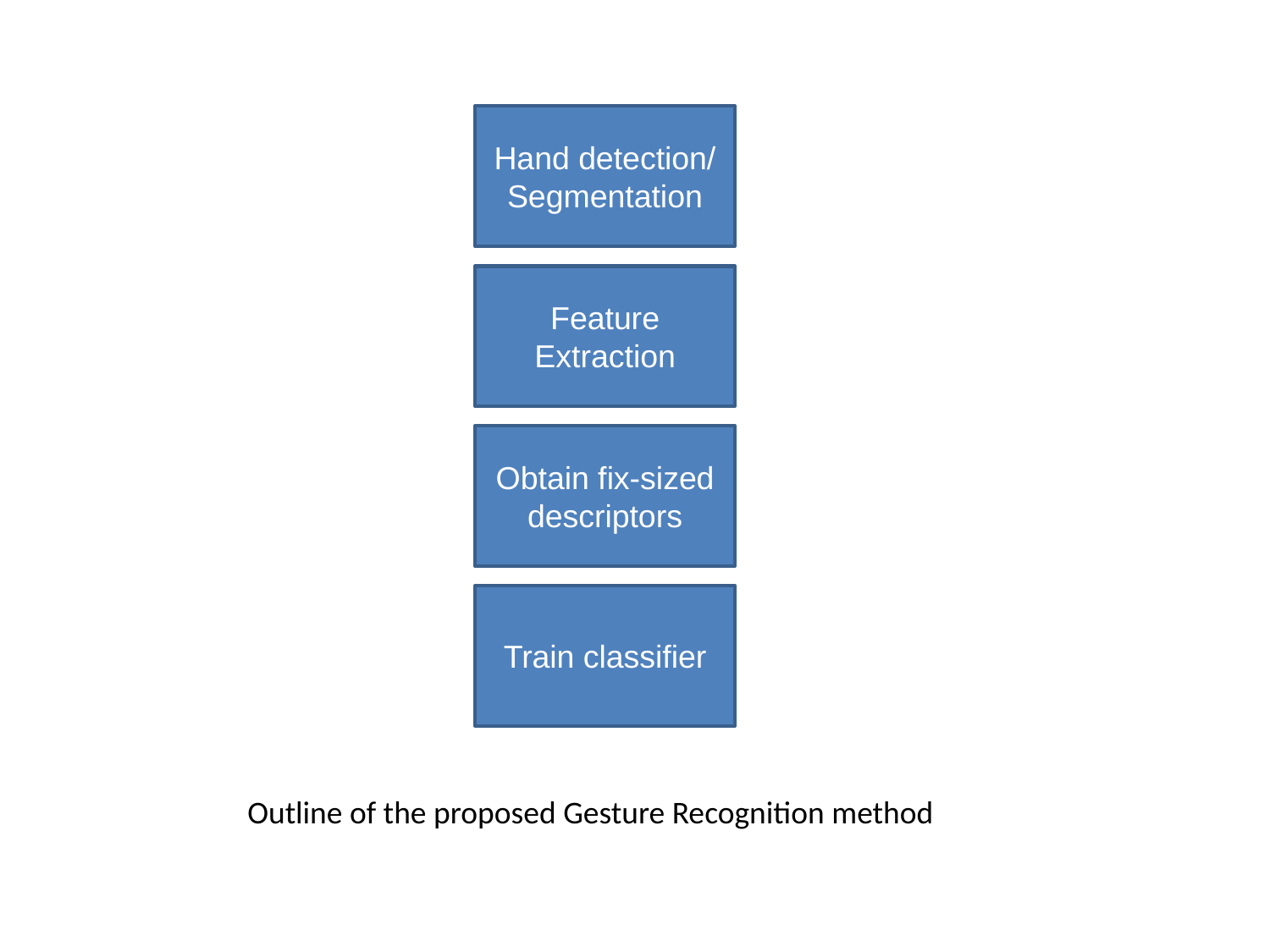

Hand detection/ Segmentation
Feature Extraction
Obtain fix-sized descriptors
Train classifier
Outline of the proposed Gesture Recognition method